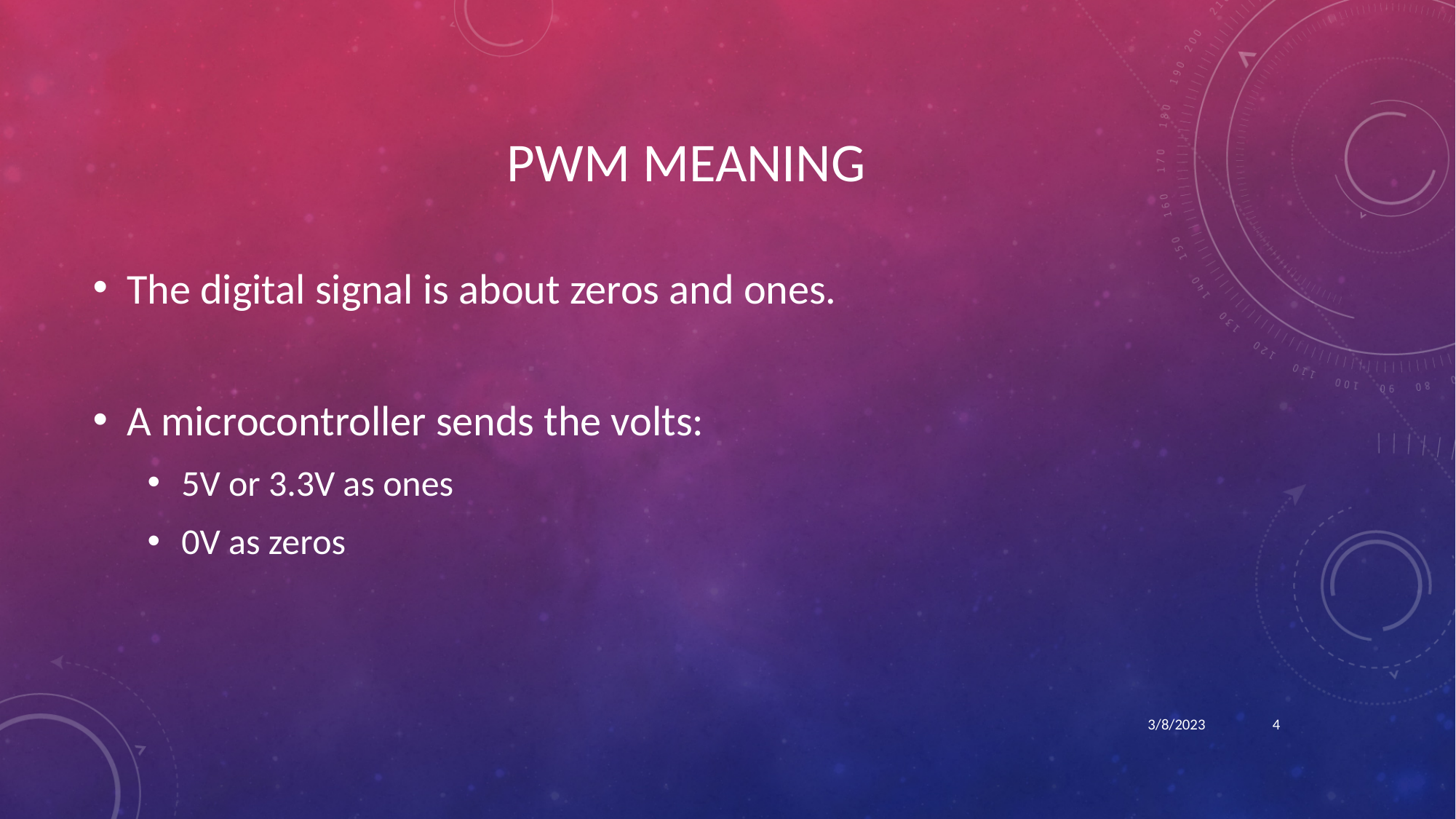

# PWM meaning
The digital signal is about zeros and ones.

A microcontroller sends the volts:
5V or 3.3V as ones
0V as zeros

3/8/2023
4